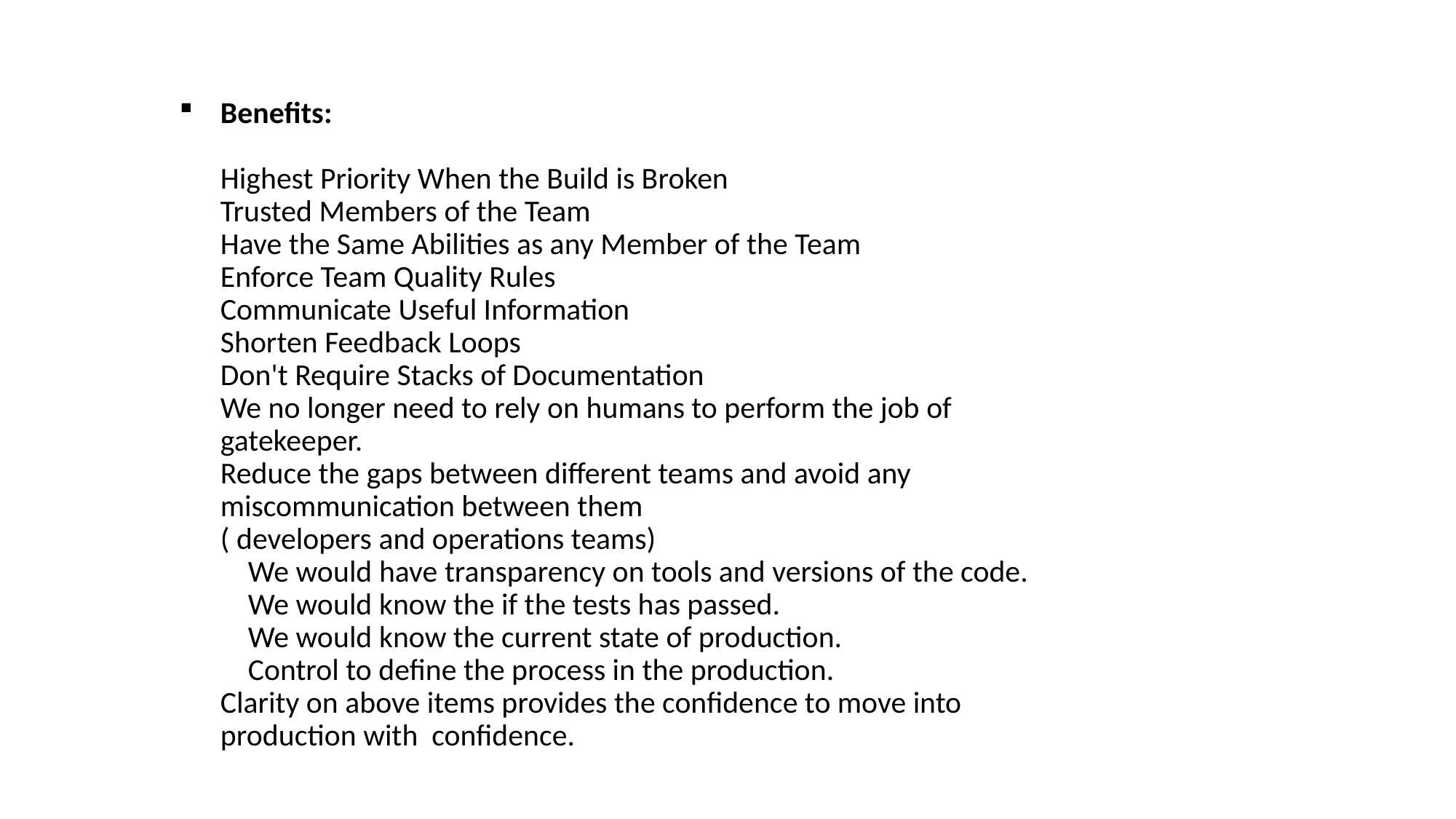

# Benefits: Highest Priority When the Build is Broken Trusted Members of the Team Have the Same Abilities as any Member of the Team Enforce Team Quality Rules Communicate Useful Information Shorten Feedback Loops Don't Require Stacks of Documentation We no longer need to rely on humans to perform the job of gatekeeper. Reduce the gaps between different teams and avoid any miscommunication between them ( developers and operations teams) We would have transparency on tools and versions of the code. We would know the if the tests has passed. We would know the current state of production. Control to define the process in the production. Clarity on above items provides the confidence to move into production with  confidence.